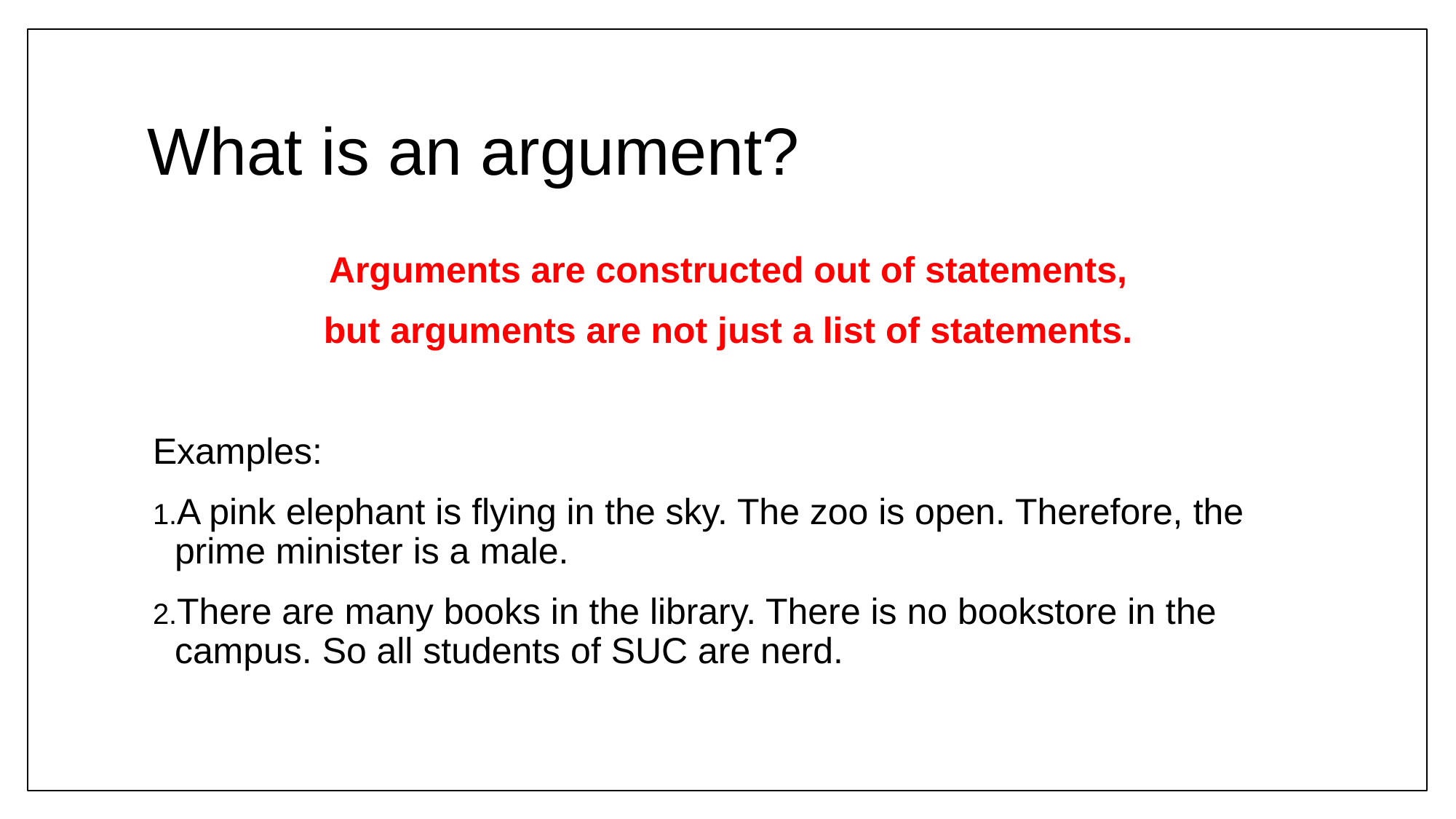

# What is an argument?
Arguments are constructed out of statements,
but arguments are not just a list of statements.

Examples:
A pink elephant is flying in the sky. The zoo is open. Therefore, the prime minister is a male.
There are many books in the library. There is no bookstore in the campus. So all students of SUC are nerd.